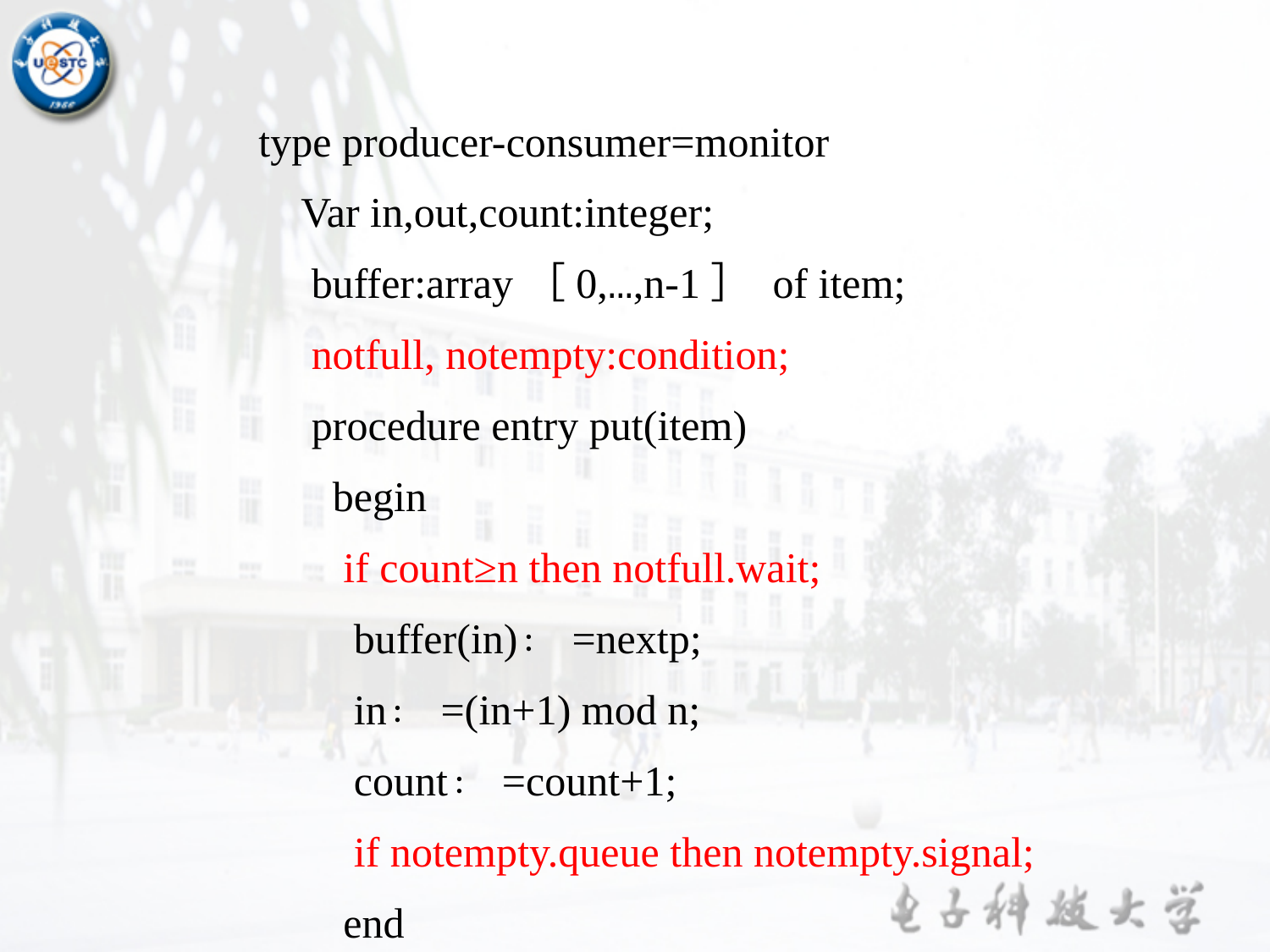

type producer-consumer=monitor
    Var in,out,count:integer;
     buffer:array［0,…,n-1］ of item;
     notfull, notempty:condition;
     procedure entry put(item)
       begin
        if count≥n then notfull.wait;
         buffer(in)∶   =nextp;
         in∶   =(in+1) mod n;
         count∶   =count+1;
         if notempty.queue then notempty.signal;
        end